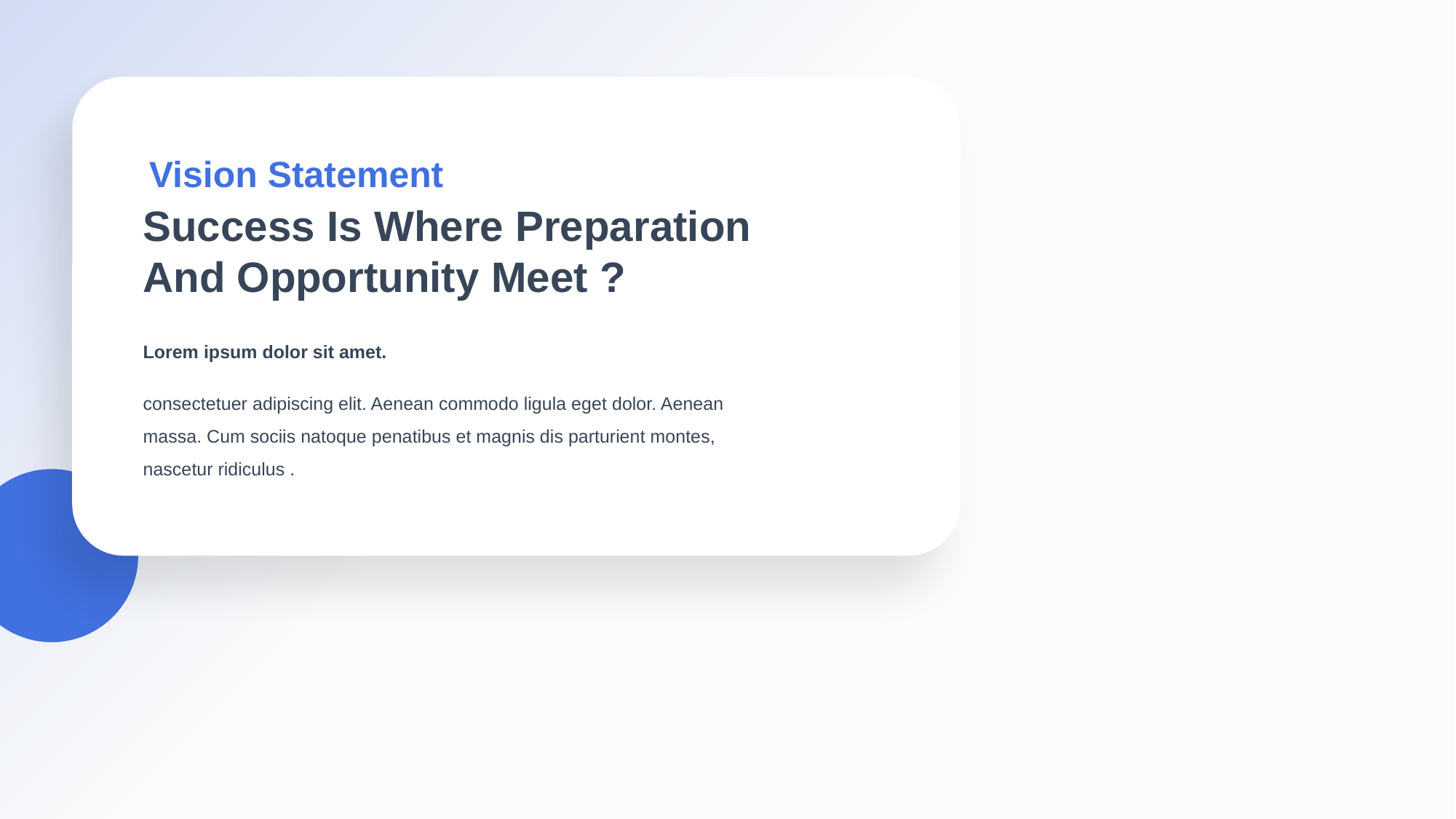

Vision Statement
Success Is Where Preparation And Opportunity Meet ?
Lorem ipsum dolor sit amet.

consectetuer adipiscing elit. Aenean commodo ligula eget dolor. Aenean massa. Cum sociis natoque penatibus et magnis dis parturient montes, nascetur ridiculus .